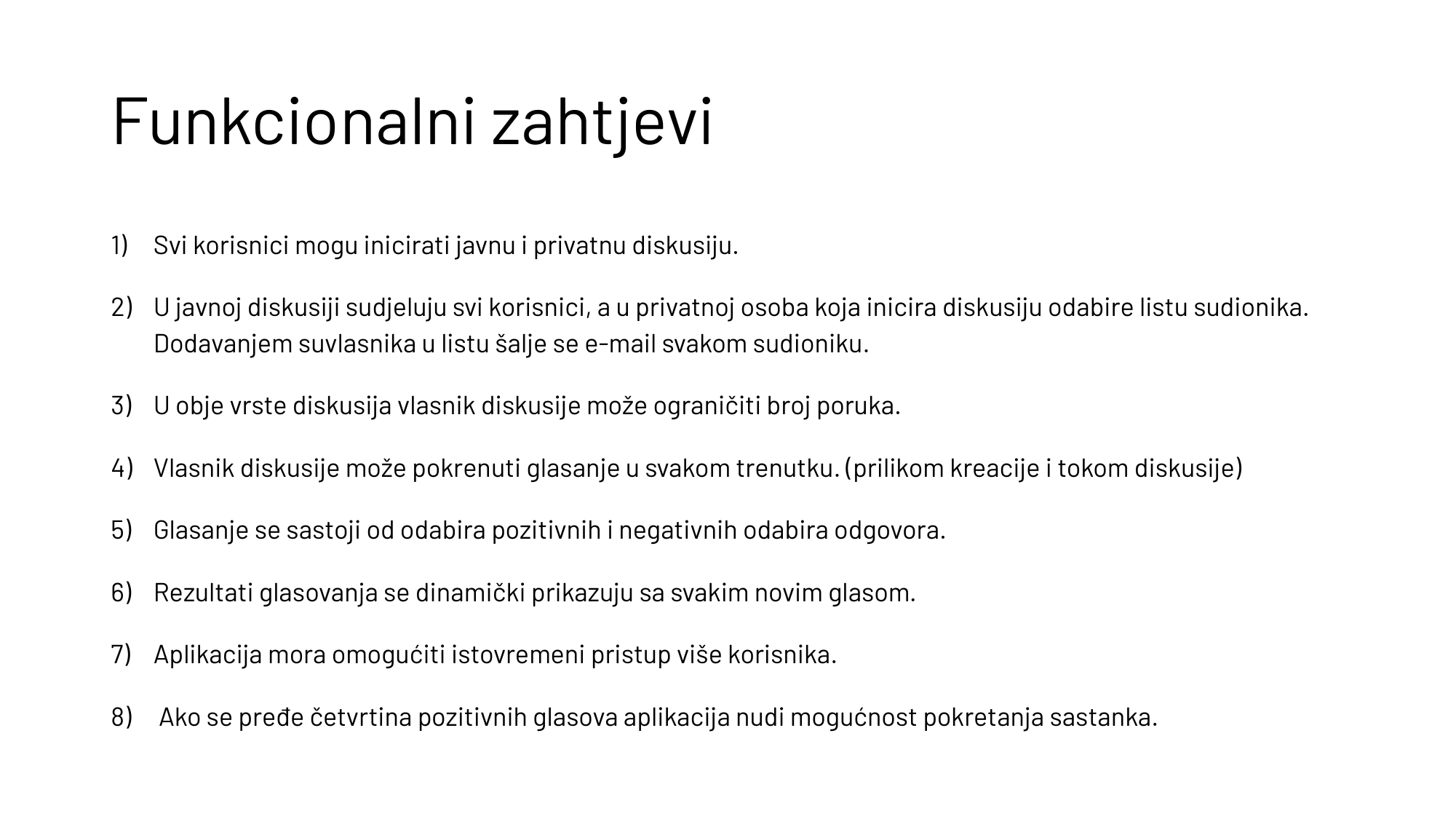

# Funkcionalni zahtjevi
Svi korisnici mogu inicirati javnu i privatnu diskusiju.
U javnoj diskusiji sudjeluju svi korisnici, a u privatnoj osoba koja inicira diskusiju odabire listu sudionika. Dodavanjem suvlasnika u listu šalje se e-mail svakom sudioniku.
U obje vrste diskusija vlasnik diskusije može ograničiti broj poruka.
Vlasnik diskusije može pokrenuti glasanje u svakom trenutku. (prilikom kreacije i tokom diskusije)
Glasanje se sastoji od odabira pozitivnih i negativnih odabira odgovora.
Rezultati glasovanja se dinamički prikazuju sa svakim novim glasom.
Aplikacija mora omogućiti istovremeni pristup više korisnika.
 Ako se pređe četvrtina pozitivnih glasova aplikacija nudi mogućnost pokretanja sastanka.